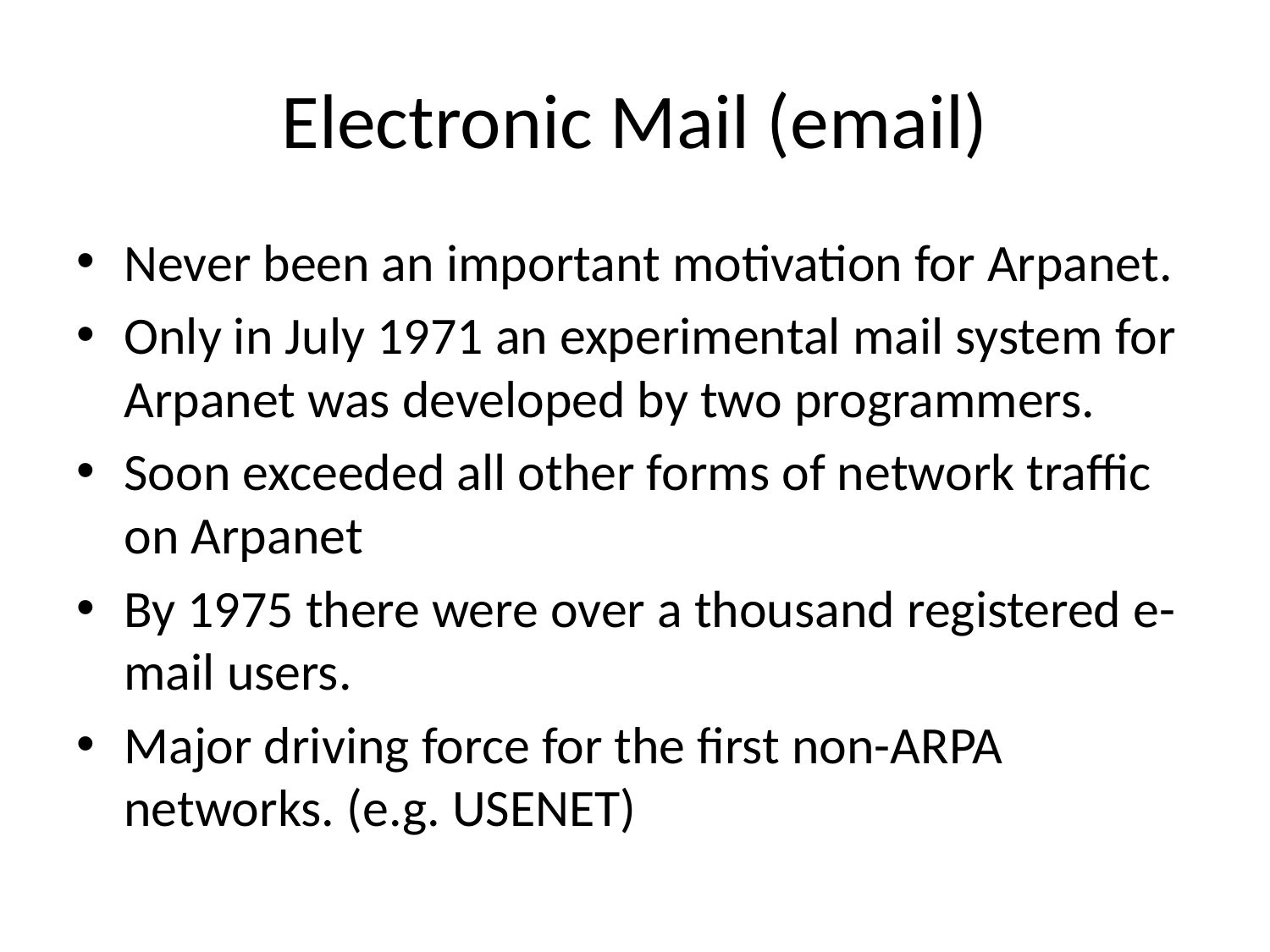

# Electronic Mail (email)
Never been an important motivation for Arpanet.
Only in July 1971 an experimental mail system for Arpanet was developed by two programmers.
Soon exceeded all other forms of network traffic on Arpanet
By 1975 there were over a thousand registered e-mail users.
Major driving force for the first non-ARPA networks. (e.g. USENET)